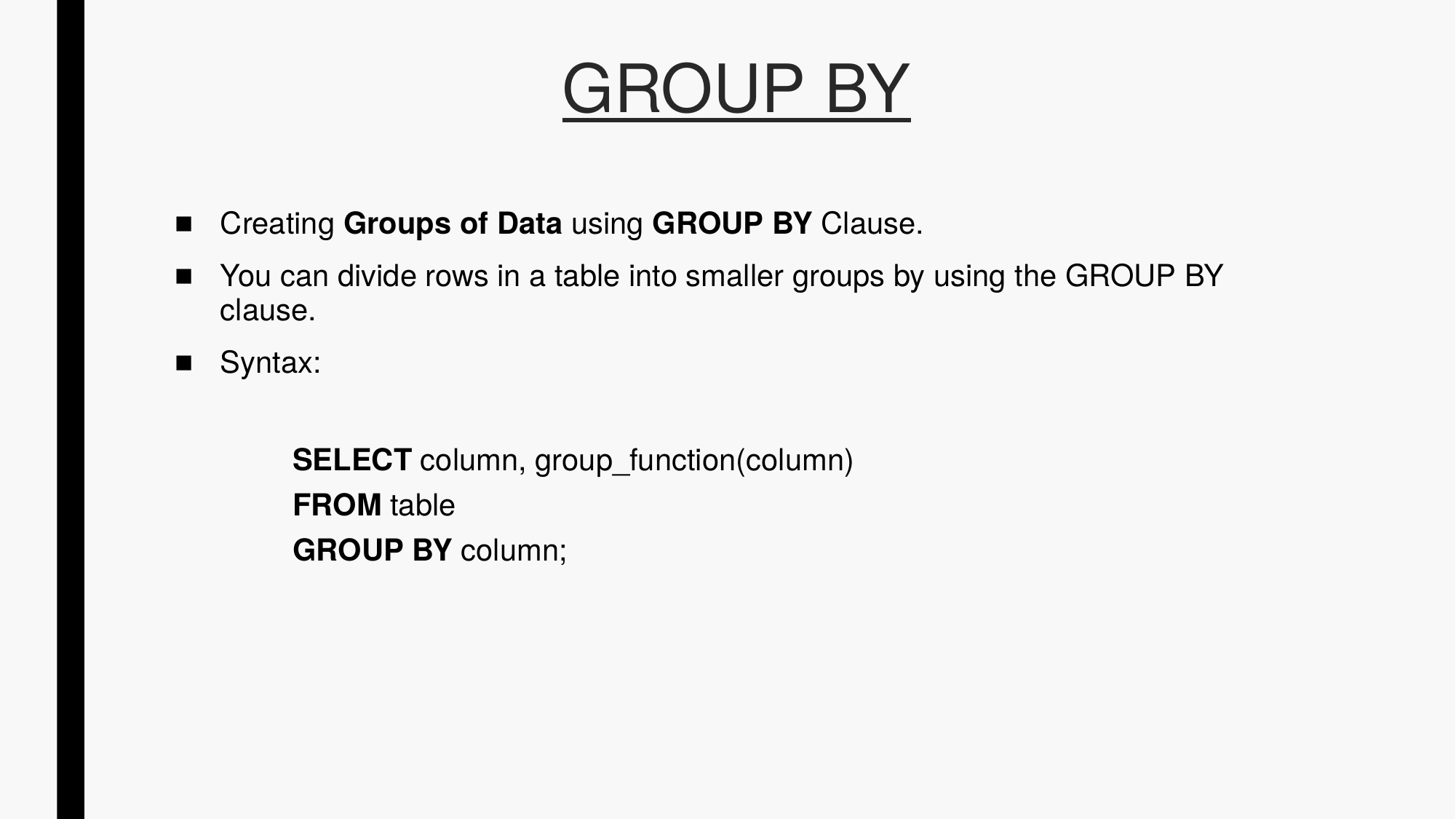

# GROUP BY
Creating Groups of Data using GROUP BY Clause.
You can divide rows in a table into smaller groups by using the GROUP BY clause.
Syntax:

SELECT column, group_function(column)
FROM table
GROUP BY column;